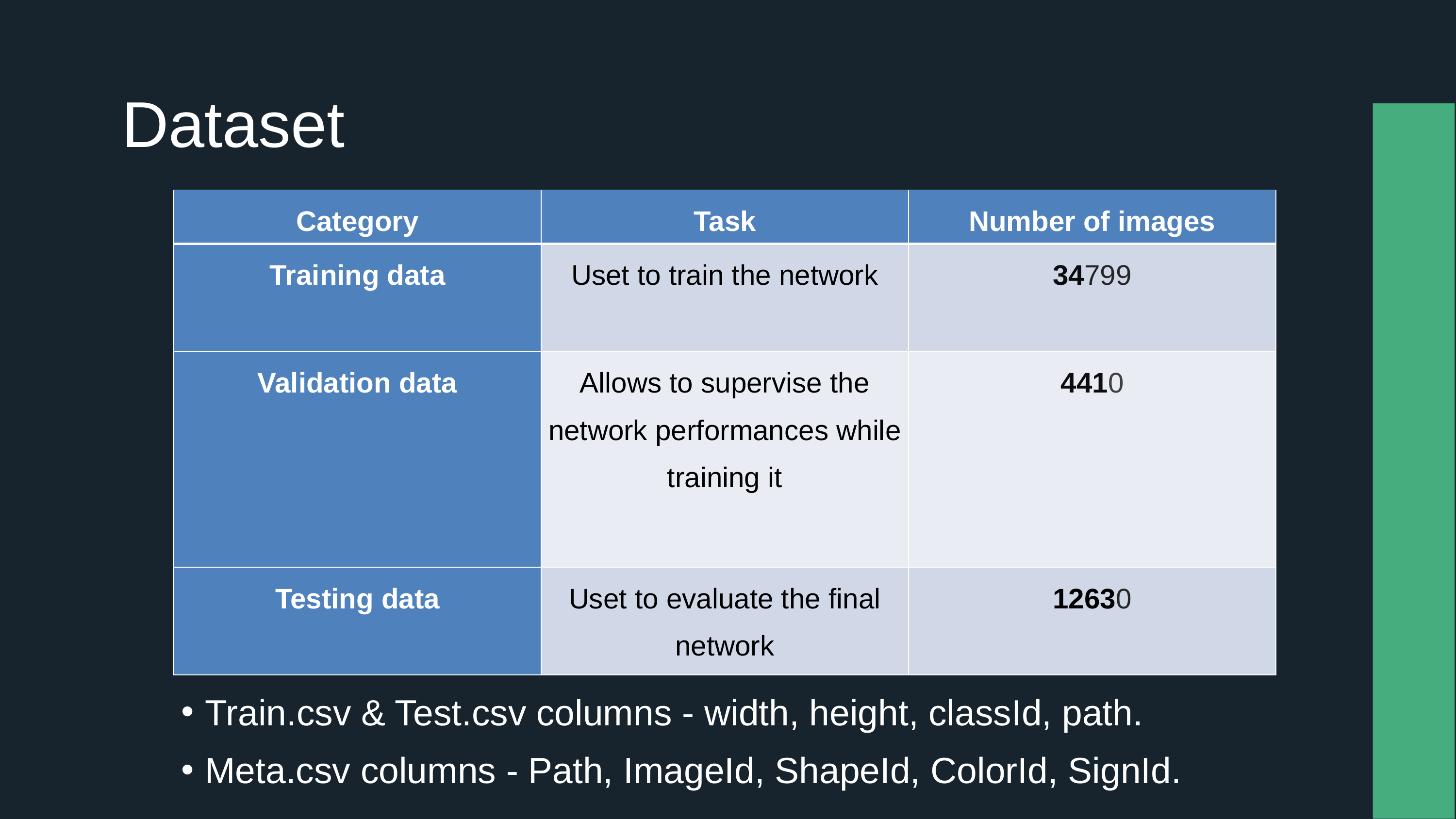

Dataset

| Category | Task | Number of images |
| --- | --- | --- |
| Training data | Uset to train the network | 34799 |
| Validation data | Allows to supervise the network performances while training it | 4410 |
| Testing data | Uset to evaluate the final network | 12630 |
Train.csv & Test.csv columns - width, height, classId, path.
Meta.csv columns - Path, ImageId, ShapeId, ColorId, SignId.